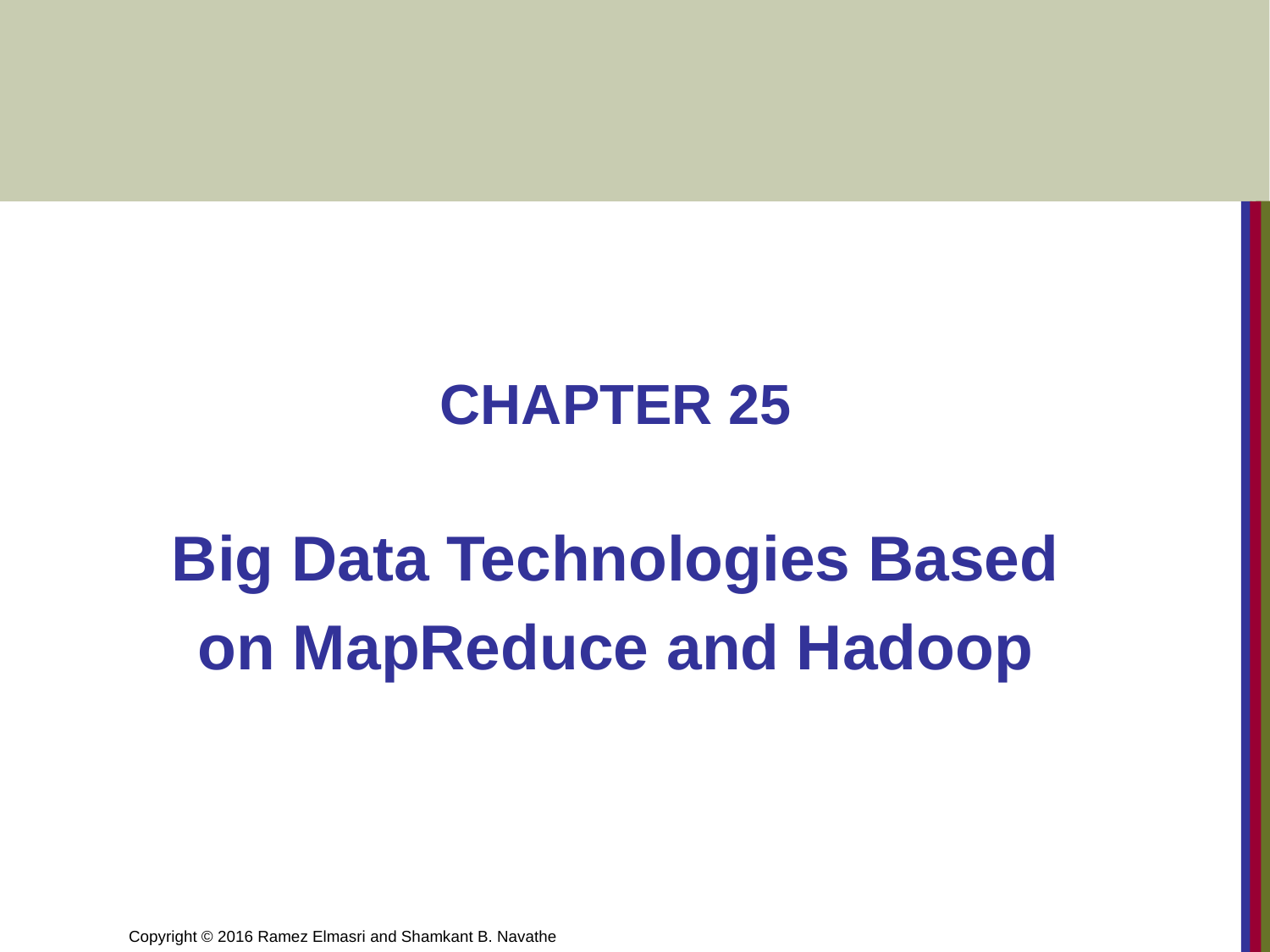

CHAPTER 25

Big Data Technologies Based
on MapReduce and Hadoop